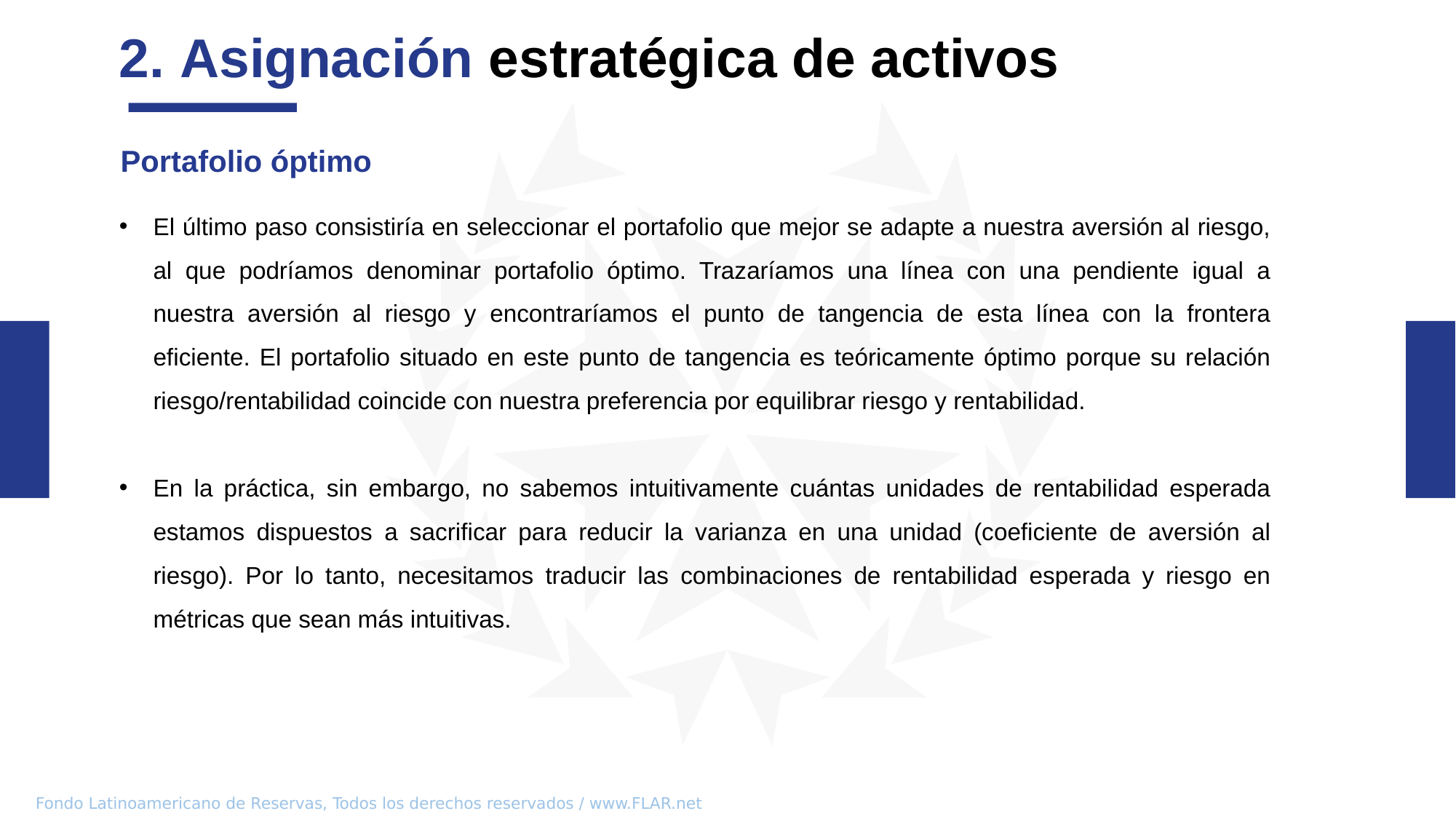

2. Asignación estratégica de activos

Portafolio óptimo
El último paso consistiría en seleccionar el portafolio que mejor se adapte a nuestra aversión al riesgo, al que podríamos denominar portafolio óptimo. Trazaríamos una línea con una pendiente igual a nuestra aversión al riesgo y encontraríamos el punto de tangencia de esta línea con la frontera eficiente. El portafolio situado en este punto de tangencia es teóricamente óptimo porque su relación riesgo/rentabilidad coincide con nuestra preferencia por equilibrar riesgo y rentabilidad.

En la práctica, sin embargo, no sabemos intuitivamente cuántas unidades de rentabilidad esperada estamos dispuestos a sacrificar para reducir la varianza en una unidad (coeficiente de aversión al riesgo). Por lo tanto, necesitamos traducir las combinaciones de rentabilidad esperada y riesgo en métricas que sean más intuitivas.

03